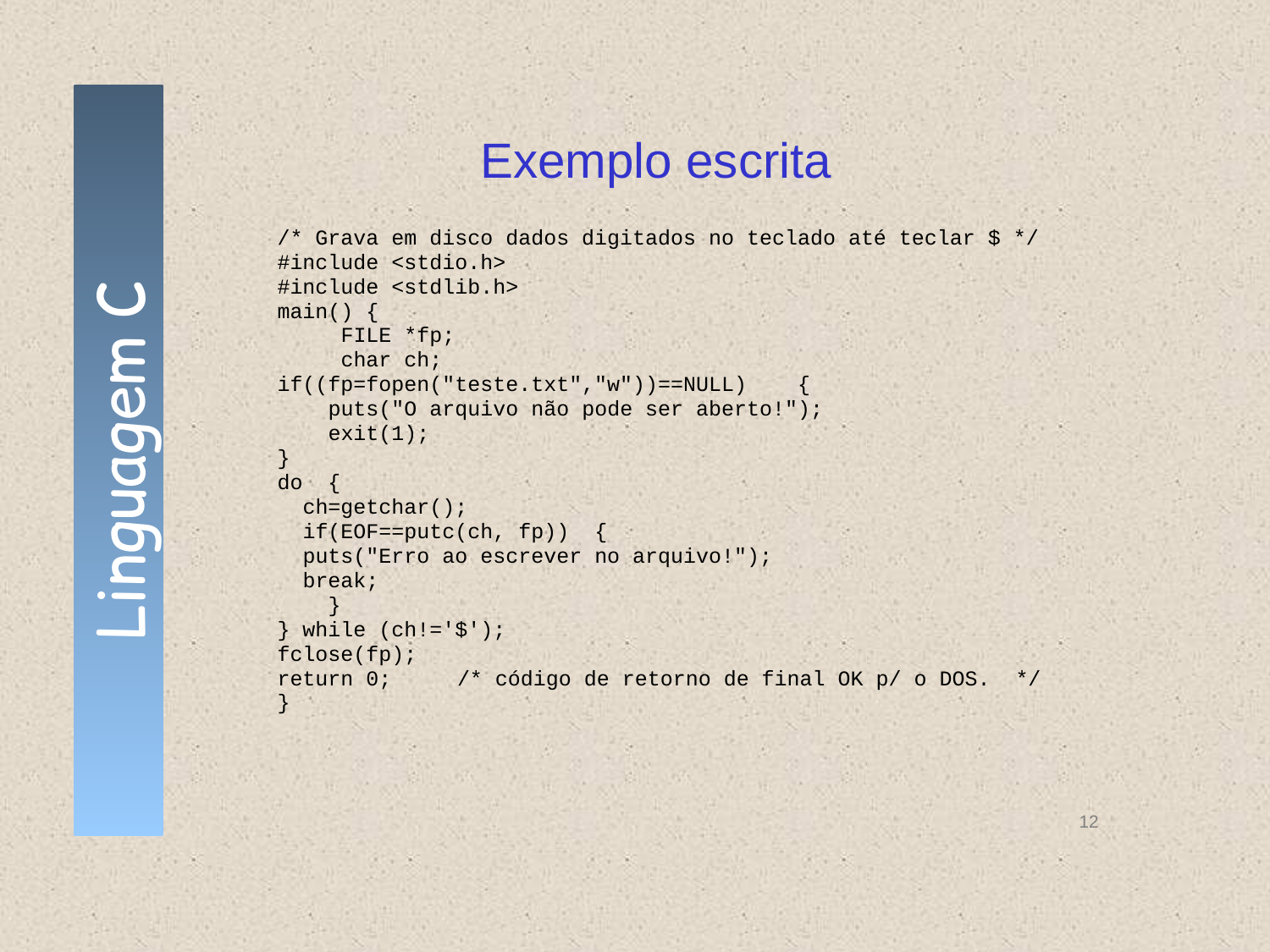

# Exemplo escrita
/* Grava em disco dados digitados no teclado até teclar $ */
#include <stdio.h>
#include <stdlib.h>
main() {
     FILE *fp;
     char ch;
if((fp=fopen("teste.txt","w"))==NULL)    {
    puts("O arquivo não pode ser aberto!");
    exit(1);
}
do  {
  ch=getchar();
  if(EOF==putc(ch, fp))  {
  puts("Erro ao escrever no arquivo!");
  break;
    }
} while (ch!='$');
fclose(fp);
return 0; 	/* código de retorno de final OK p/ o DOS.  */
}
12